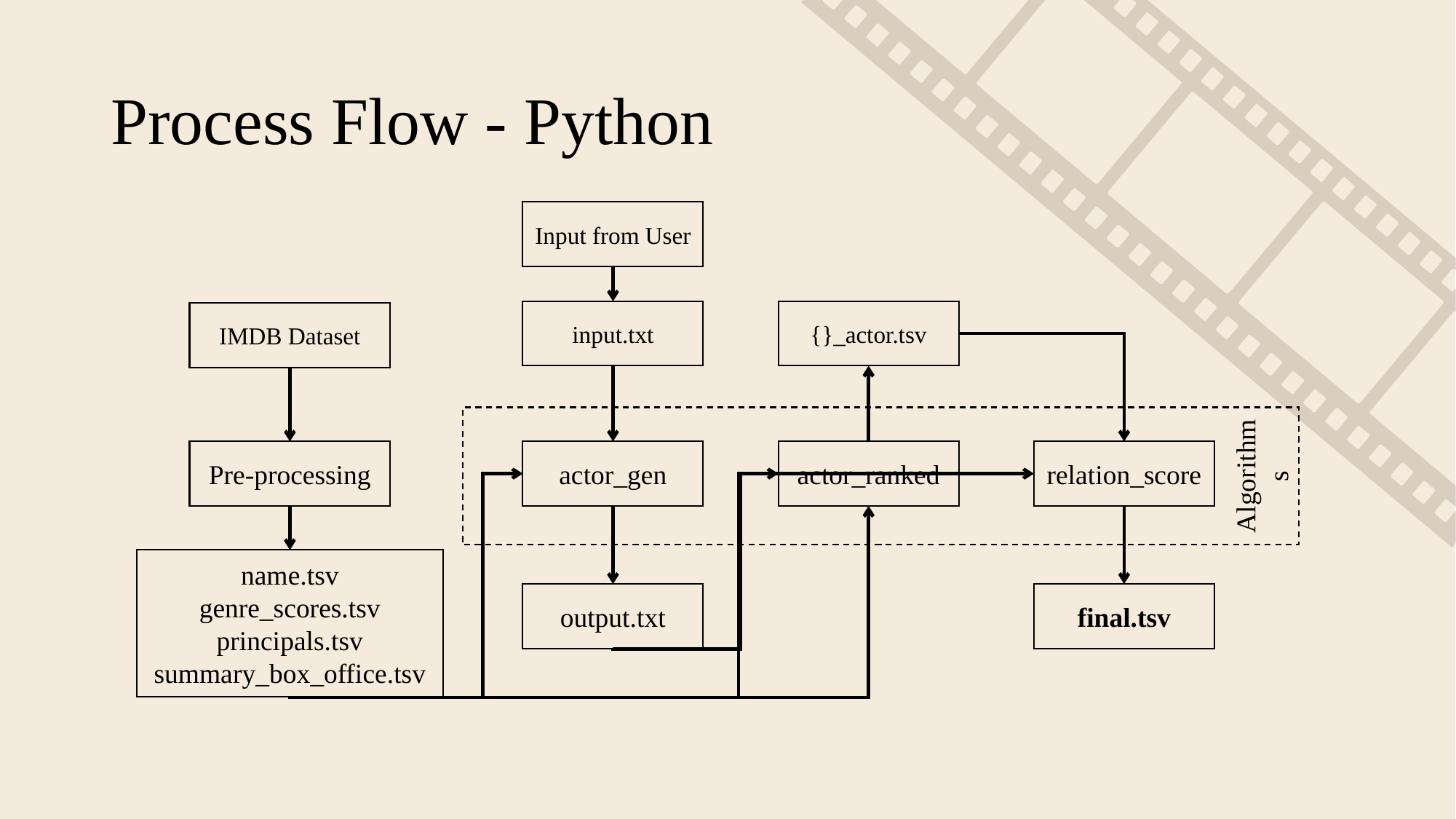

# Process Flow - Python
Input from User
input.txt
{}_actor.tsv
IMDB Dataset
Algorithms
Pre-processing
actor_gen
actor_ranked
relation_score
name.tsv
genre_scores.tsv
principals.tsv
summary_box_office.tsv
output.txt
final.tsv